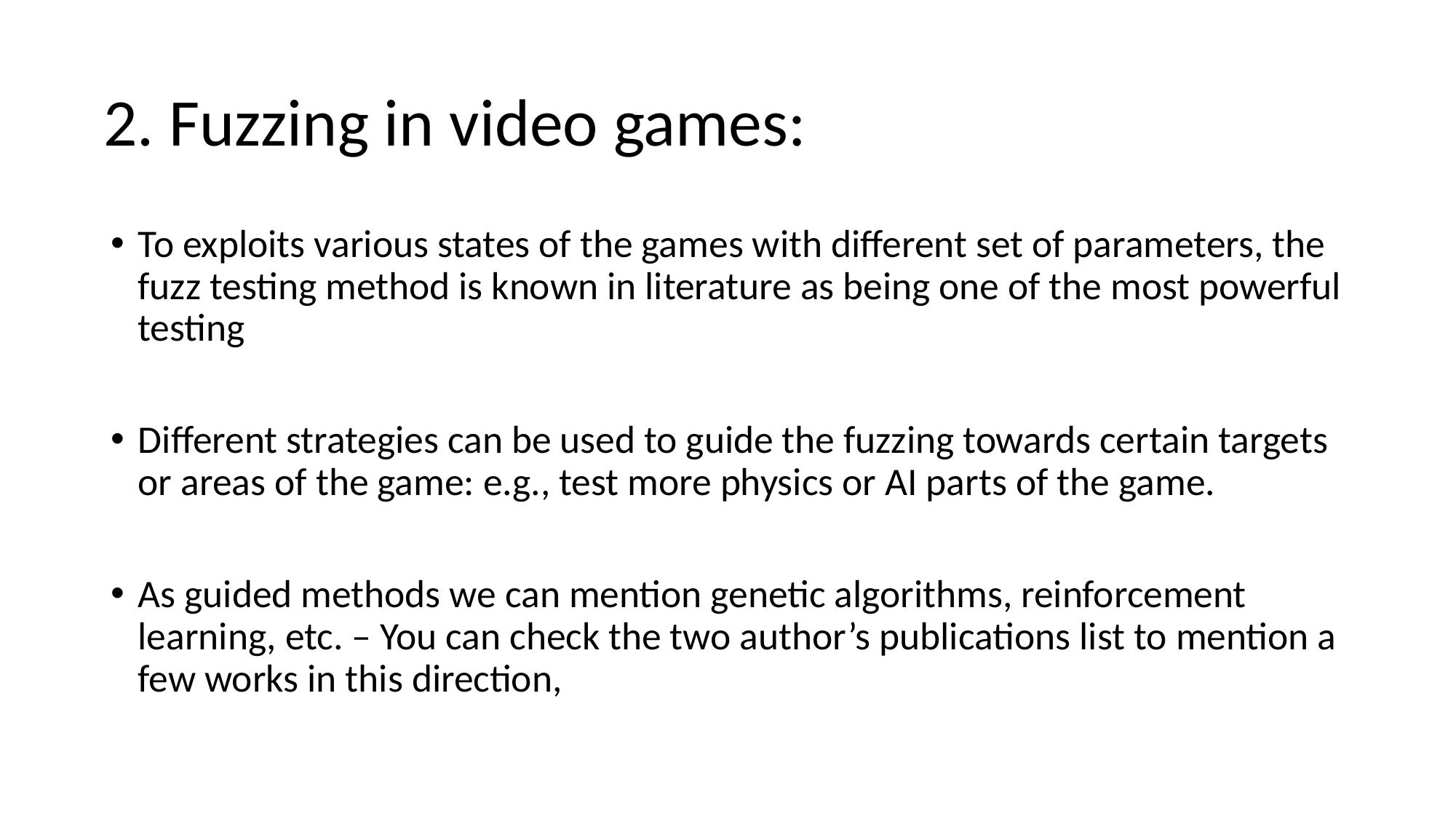

# 2. Fuzzing in video games:
To exploits various states of the games with different set of parameters, the fuzz testing method is known in literature as being one of the most powerful testing

Different strategies can be used to guide the fuzzing towards certain targets or areas of the game: e.g., test more physics or AI parts of the game.

As guided methods we can mention genetic algorithms, reinforcement learning, etc. – You can check the two author’s publications list to mention a few works in this direction,